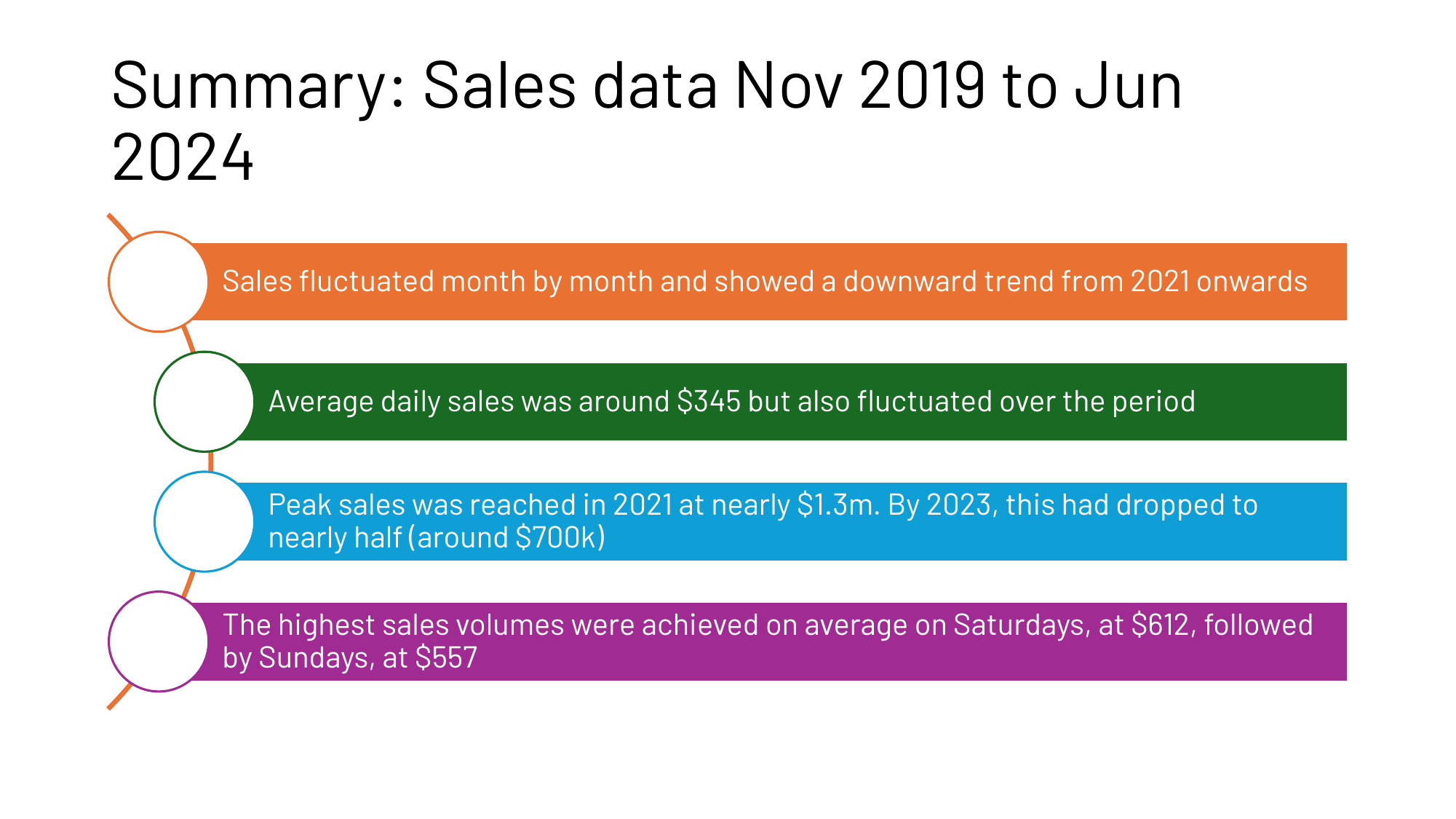

# Summary: Sales data Nov 2019 to Jun 2024
Sales fluctuated month by month and showed a downward trend from 2021 onwards
Average daily sales was around $345 but also fluctuated over the period
Peak sales was reached in 2021 at nearly $1.3m. By 2023, this had dropped to nearly half (around $700k)
The highest sales volumes were achieved on average on Saturdays, at $612, followed by Sundays, at $557